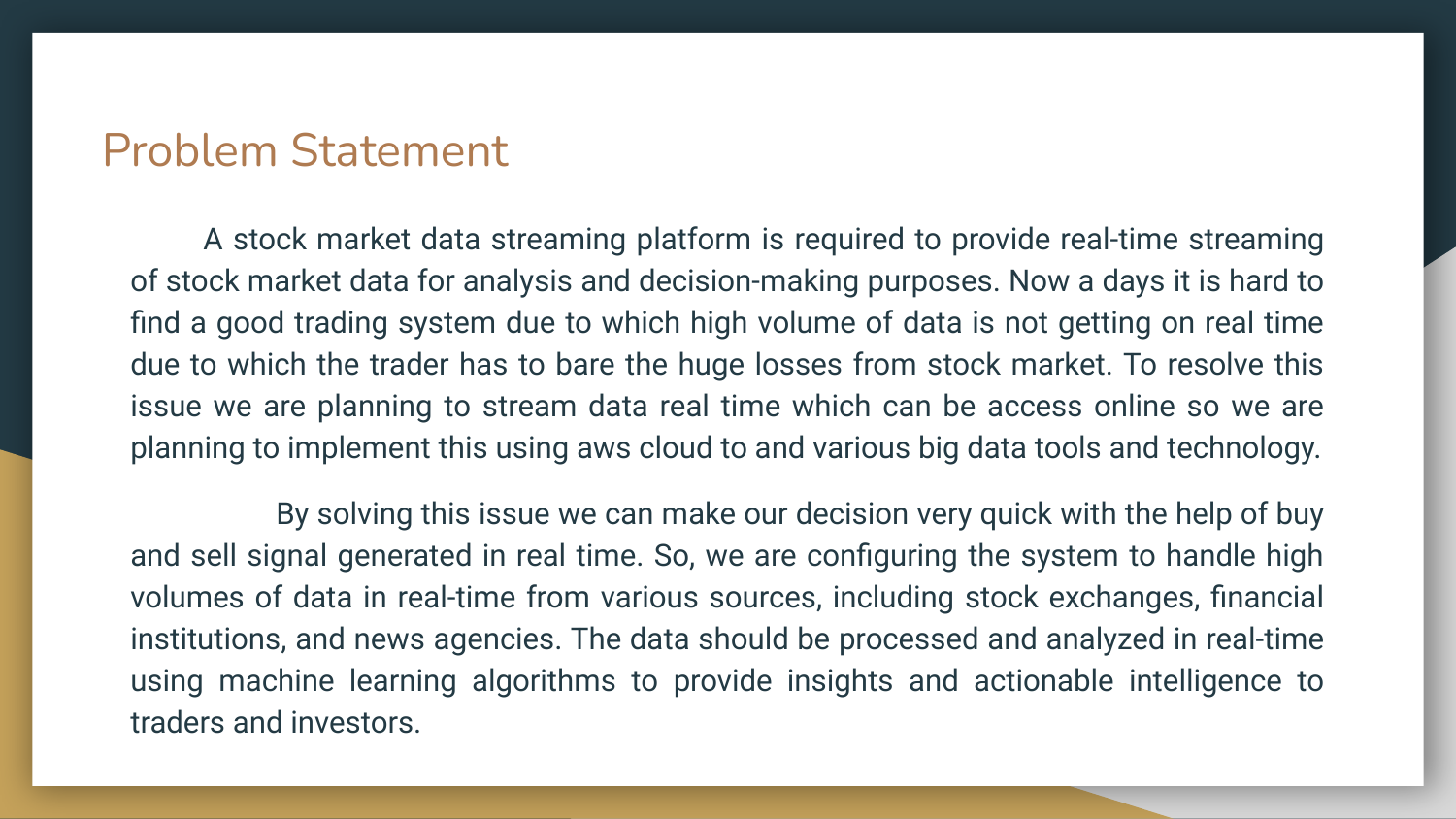

# Problem Statement
A stock market data streaming platform is required to provide real-time streaming of stock market data for analysis and decision-making purposes. Now a days it is hard to find a good trading system due to which high volume of data is not getting on real time due to which the trader has to bare the huge losses from stock market. To resolve this issue we are planning to stream data real time which can be access online so we are planning to implement this using aws cloud to and various big data tools and technology.
	By solving this issue we can make our decision very quick with the help of buy and sell signal generated in real time. So, we are configuring the system to handle high volumes of data in real-time from various sources, including stock exchanges, financial institutions, and news agencies. The data should be processed and analyzed in real-time using machine learning algorithms to provide insights and actionable intelligence to traders and investors.